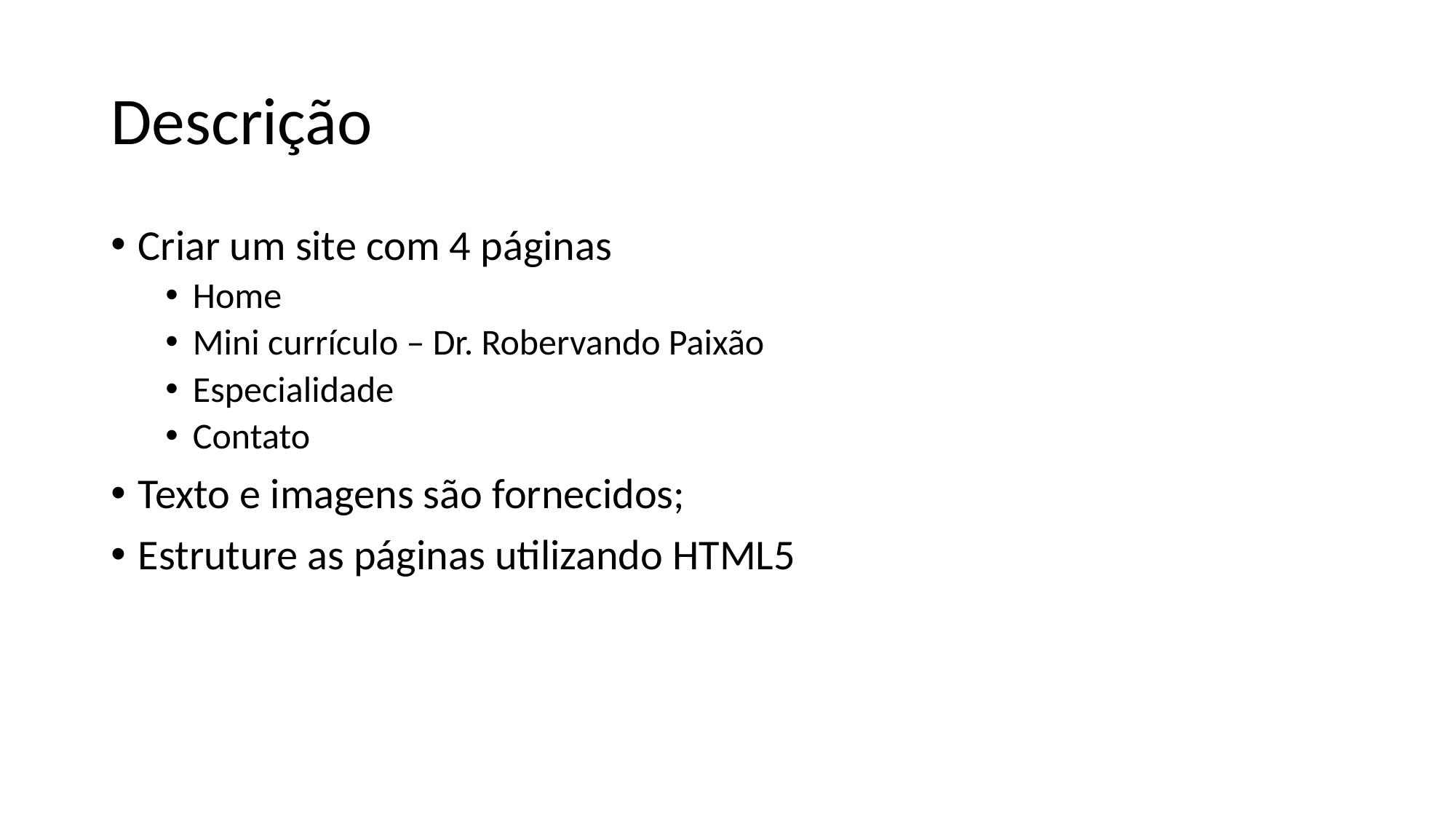

# Descrição
Criar um site com 4 páginas
Home
Mini currículo – Dr. Robervando Paixão
Especialidade
Contato
Texto e imagens são fornecidos;
Estruture as páginas utilizando HTML5